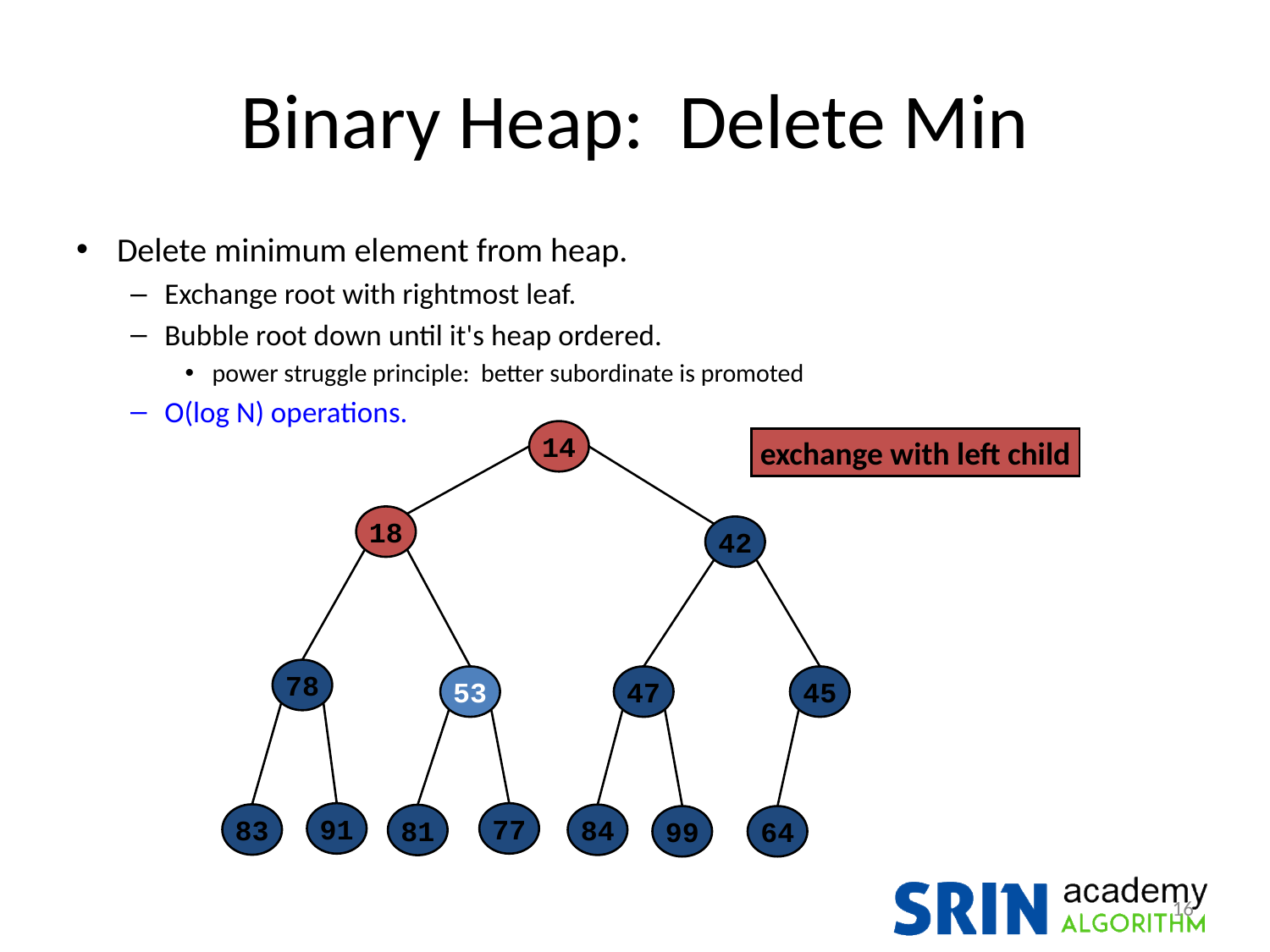

# Binary Heap:  Delete Min
Delete minimum element from heap.
Exchange root with rightmost leaf.
Bubble root down until it's heap ordered.
power struggle principle:  better subordinate is promoted
O(log N) operations.

14
exchange with left child
18
42
78
53
47
45
91
77
83
84
81
99
64
16